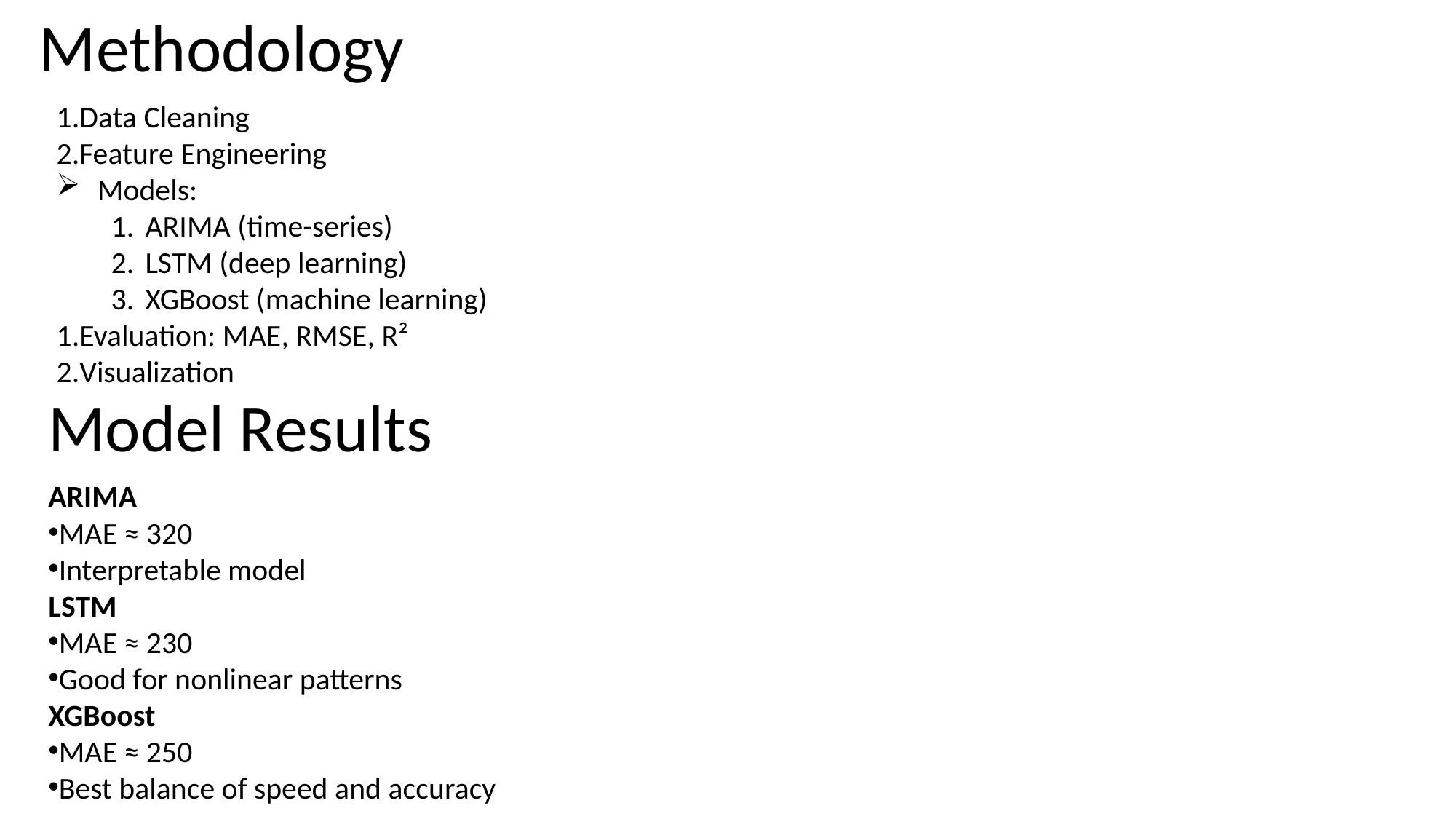

Methodology
Data Cleaning
Feature Engineering
Models:
ARIMA (time-series)
LSTM (deep learning)
XGBoost (machine learning)
Evaluation: MAE, RMSE, R²
Visualization
Model Results
ARIMA
MAE ≈ 320
Interpretable model
LSTM
MAE ≈ 230
Good for nonlinear patterns
XGBoost
MAE ≈ 250
Best balance of speed and accuracy